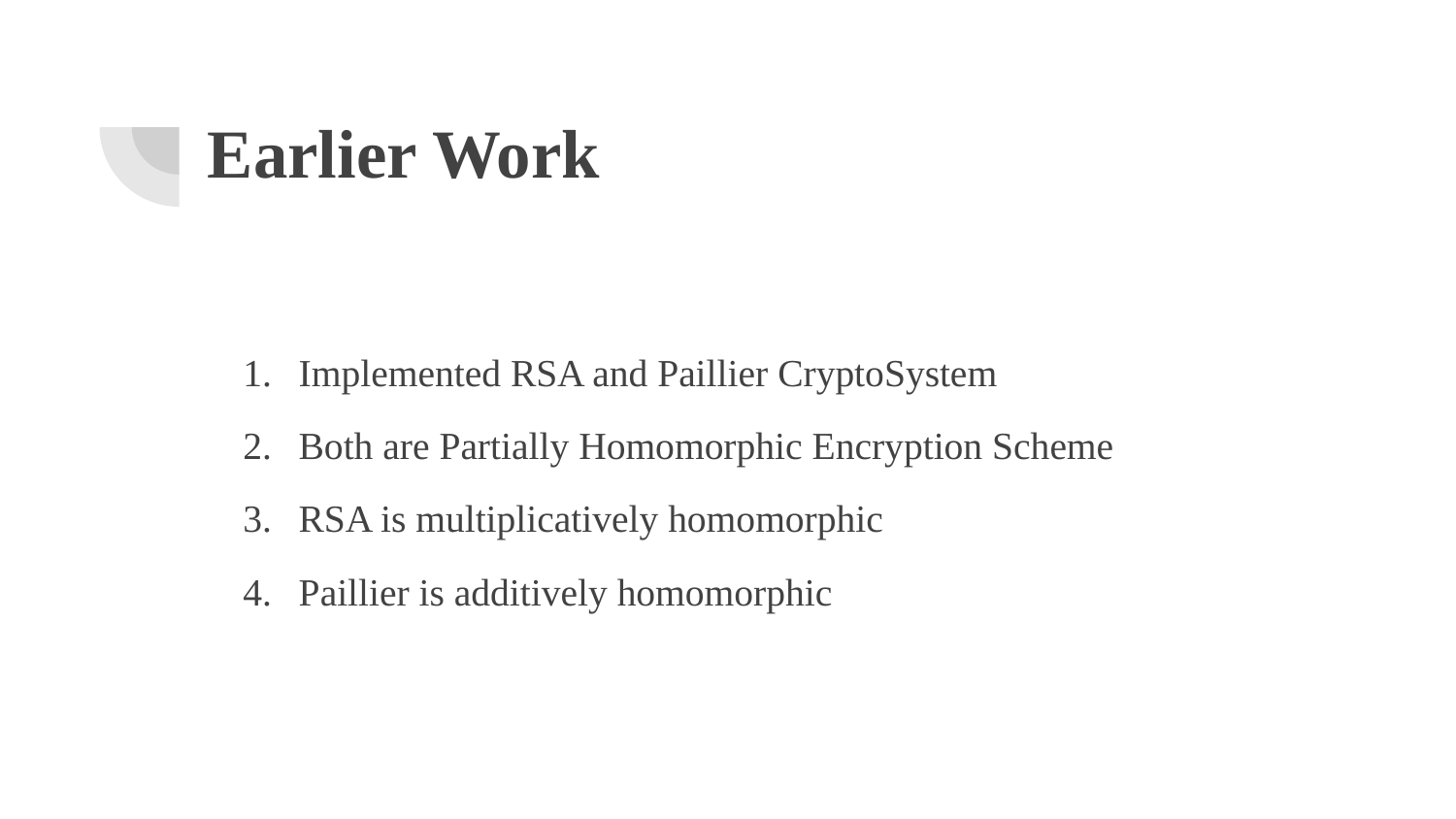

# Earlier Work
Implemented RSA and Paillier CryptoSystem
Both are Partially Homomorphic Encryption Scheme
RSA is multiplicatively homomorphic
Paillier is additively homomorphic